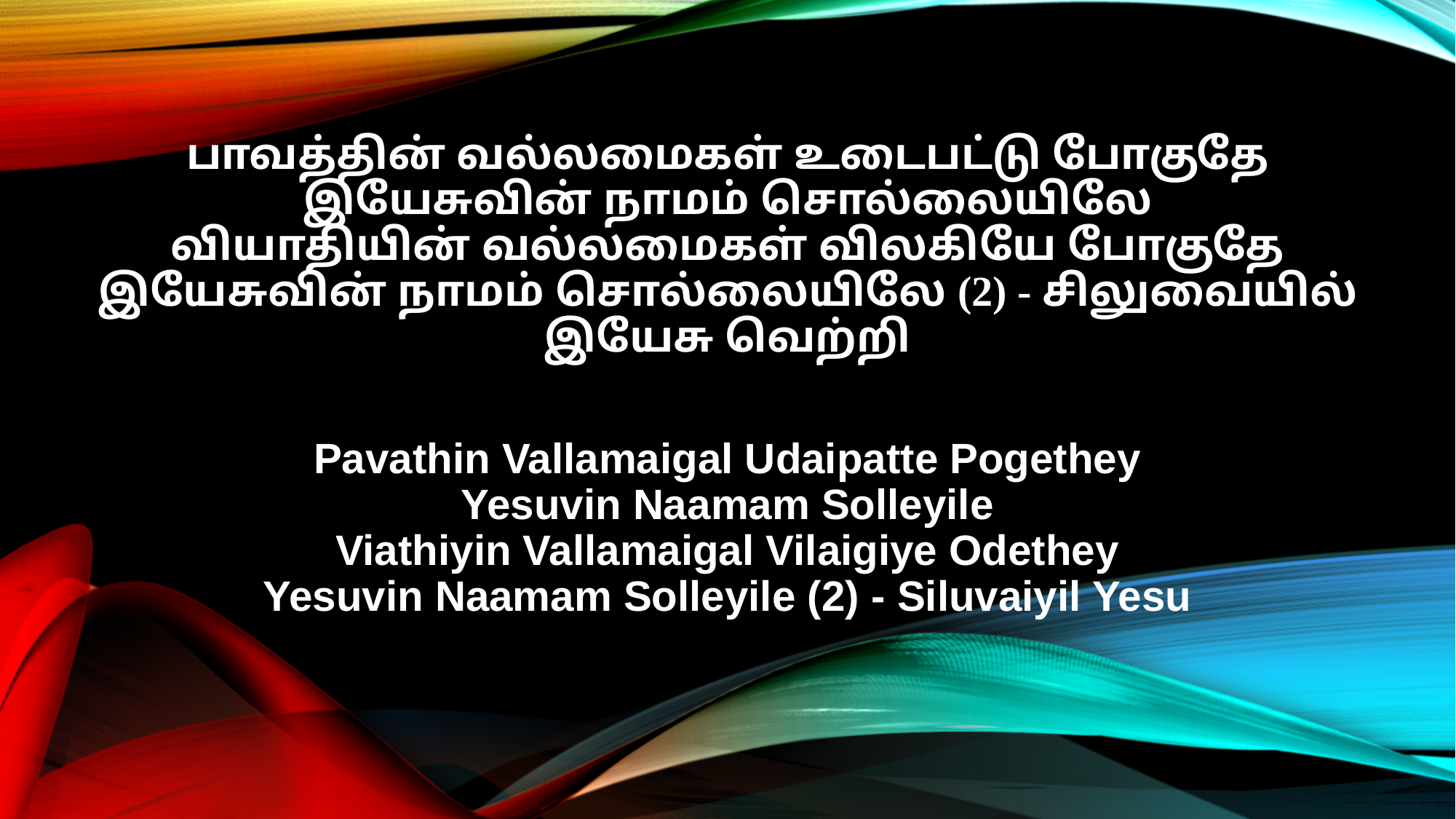

பாவத்தின் வல்லமைகள் உடைபட்டு போகுதே
இயேசுவின் நாமம் சொல்லையிலே
வியாதியின் வல்லமைகள் விலகியே போகுதே
இயேசுவின் நாமம் சொல்லையிலே (2) - சிலுவையில் இயேசு வெற்றி

Pavathin Vallamaigal Udaipatte Pogethey
Yesuvin Naamam Solleyile
Viathiyin Vallamaigal Vilaigiye Odethey
Yesuvin Naamam Solleyile (2) - Siluvaiyil Yesu